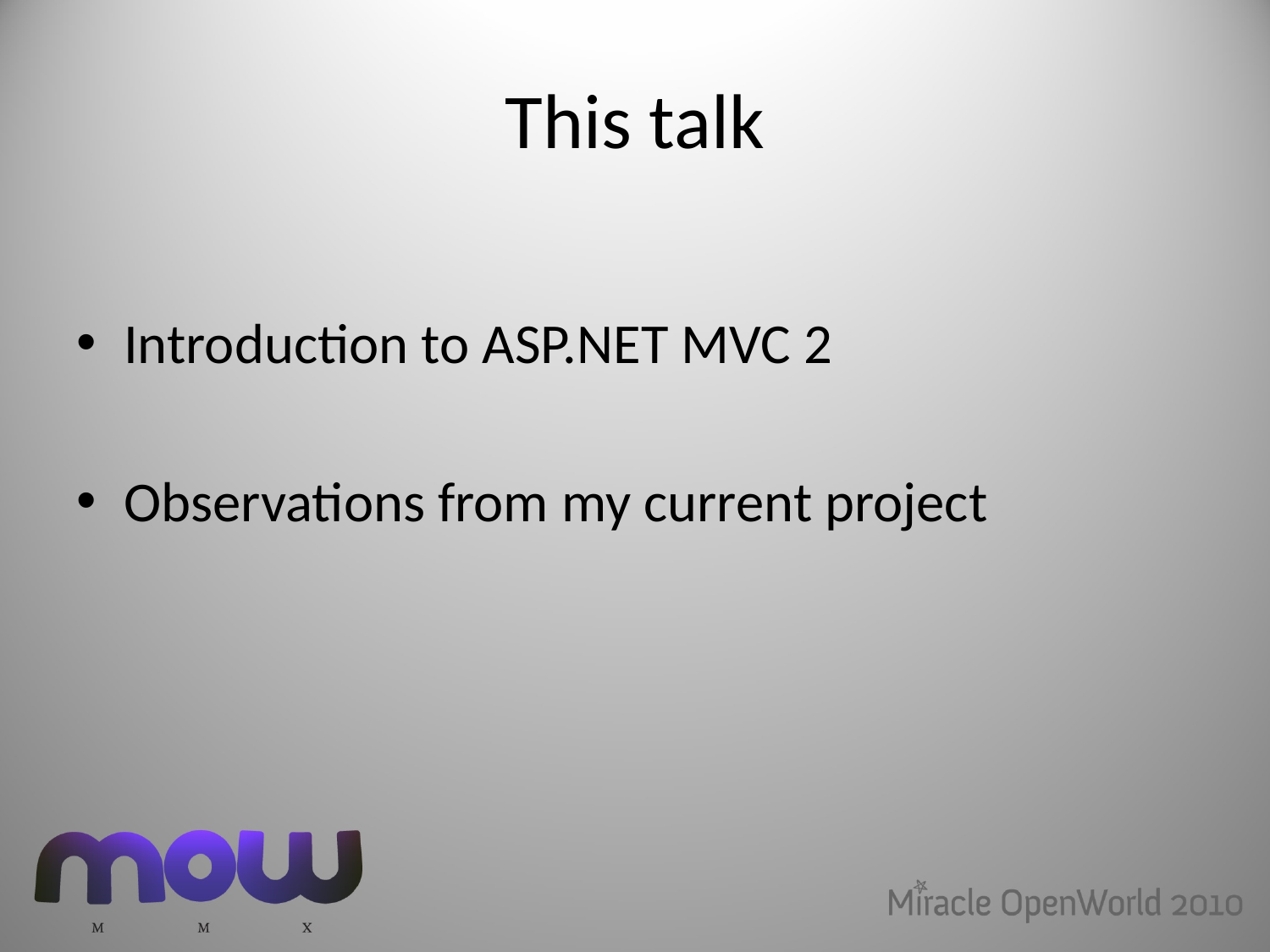

# This talk

Introduction to ASP.NET MVC 2

Observations from my current project